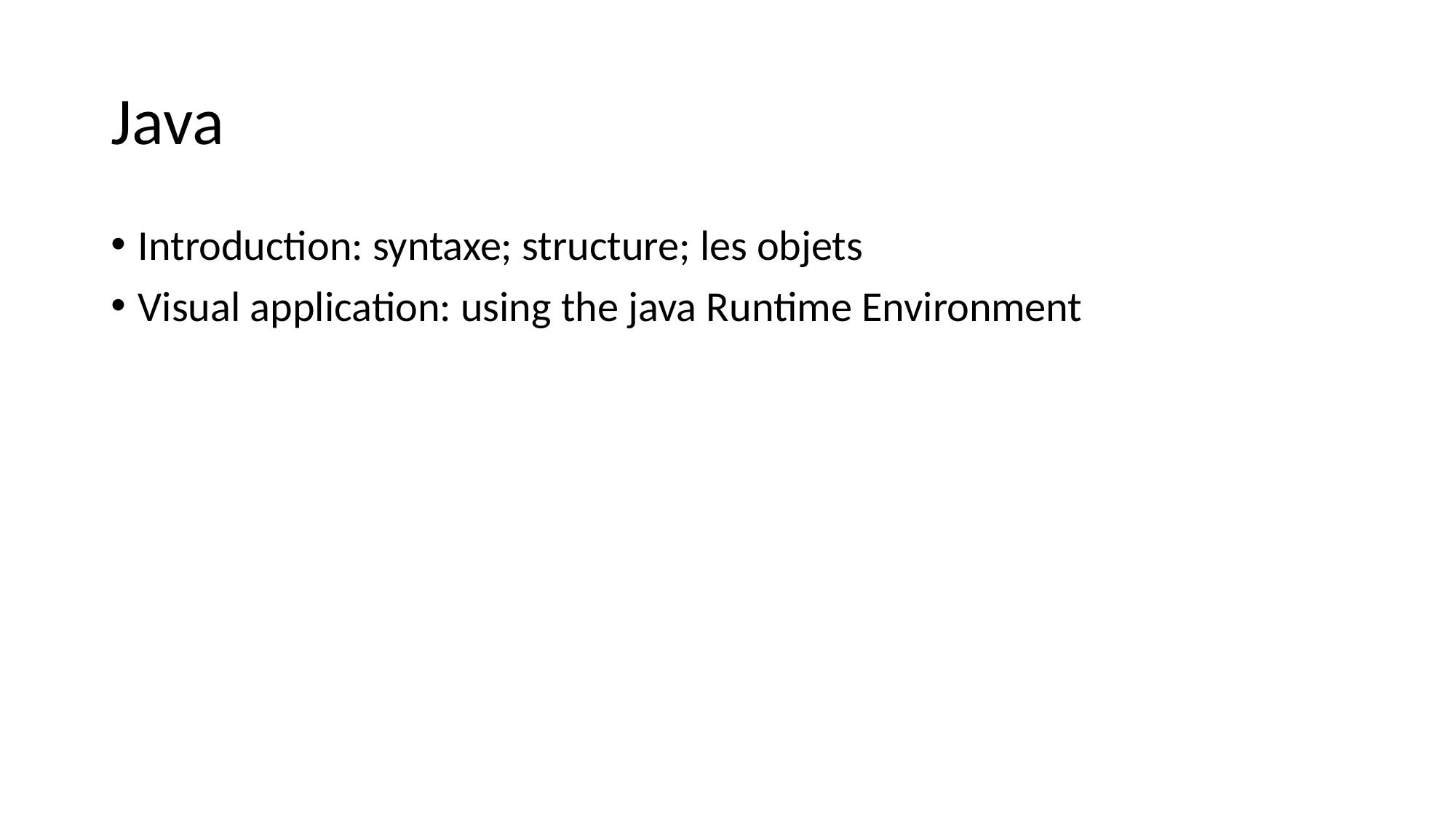

# Java
Introduction: syntaxe; structure; les objets
Visual application: using the java Runtime Environment